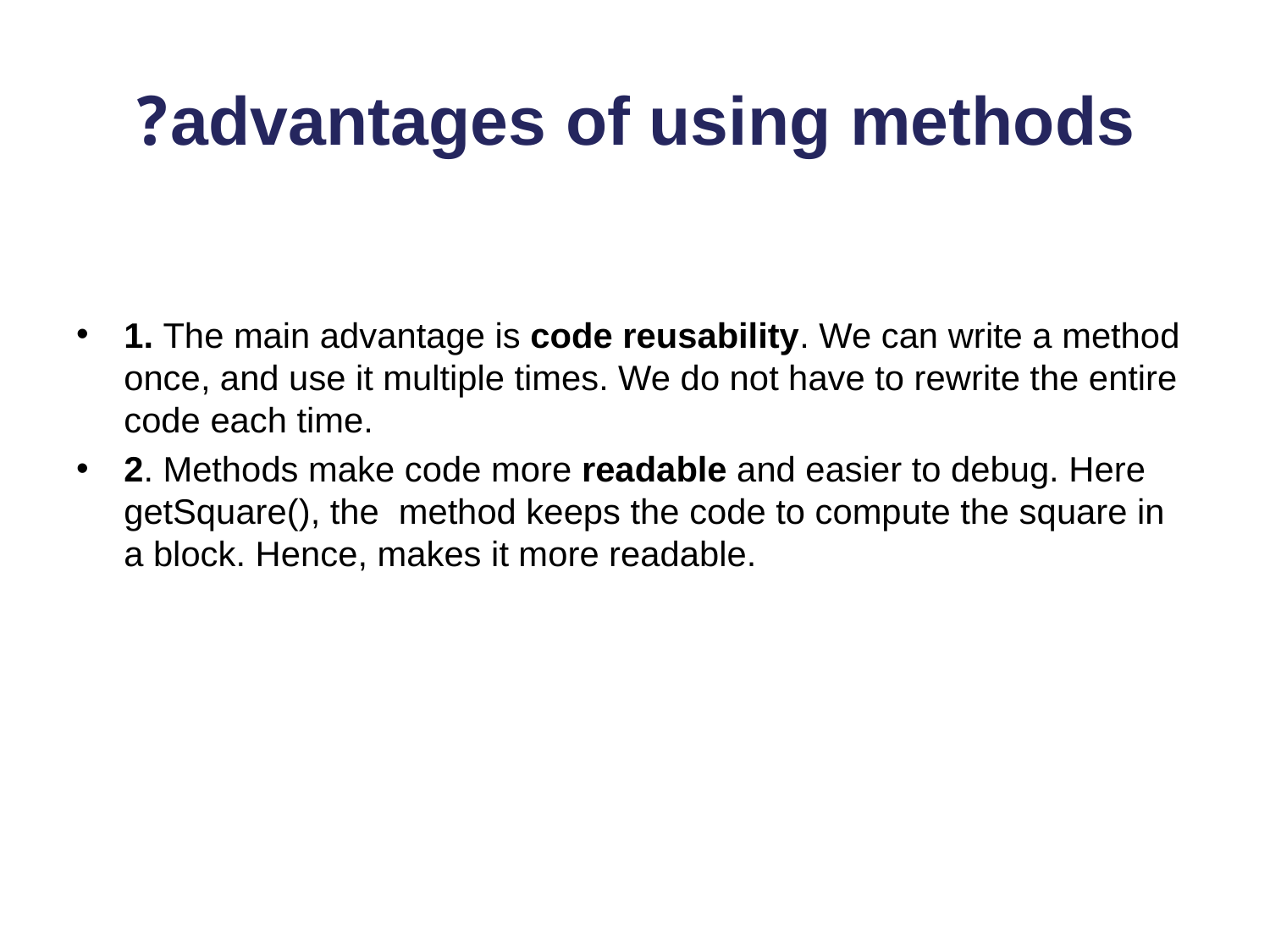

# advantages of using methods?
1. The main advantage is code reusability. We can write a method once, and use it multiple times. We do not have to rewrite the entire code each time.
2. Methods make code more readable and easier to debug. Here getSquare(), the  method keeps the code to compute the square in a block. Hence, makes it more readable.